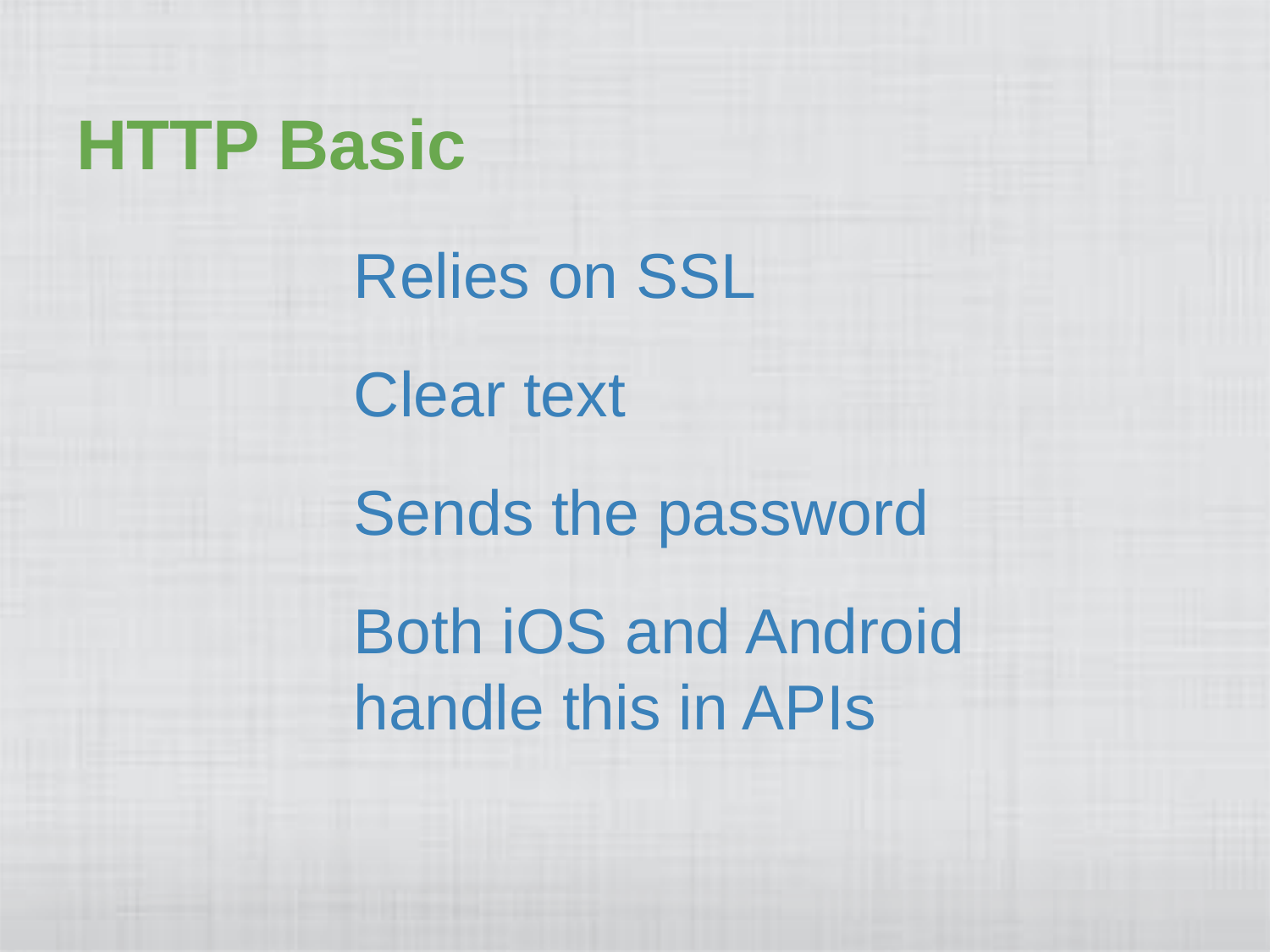

# HTTP Basic
Relies on SSL
Clear text
Sends the password
Both iOS and Android handle this in APIs